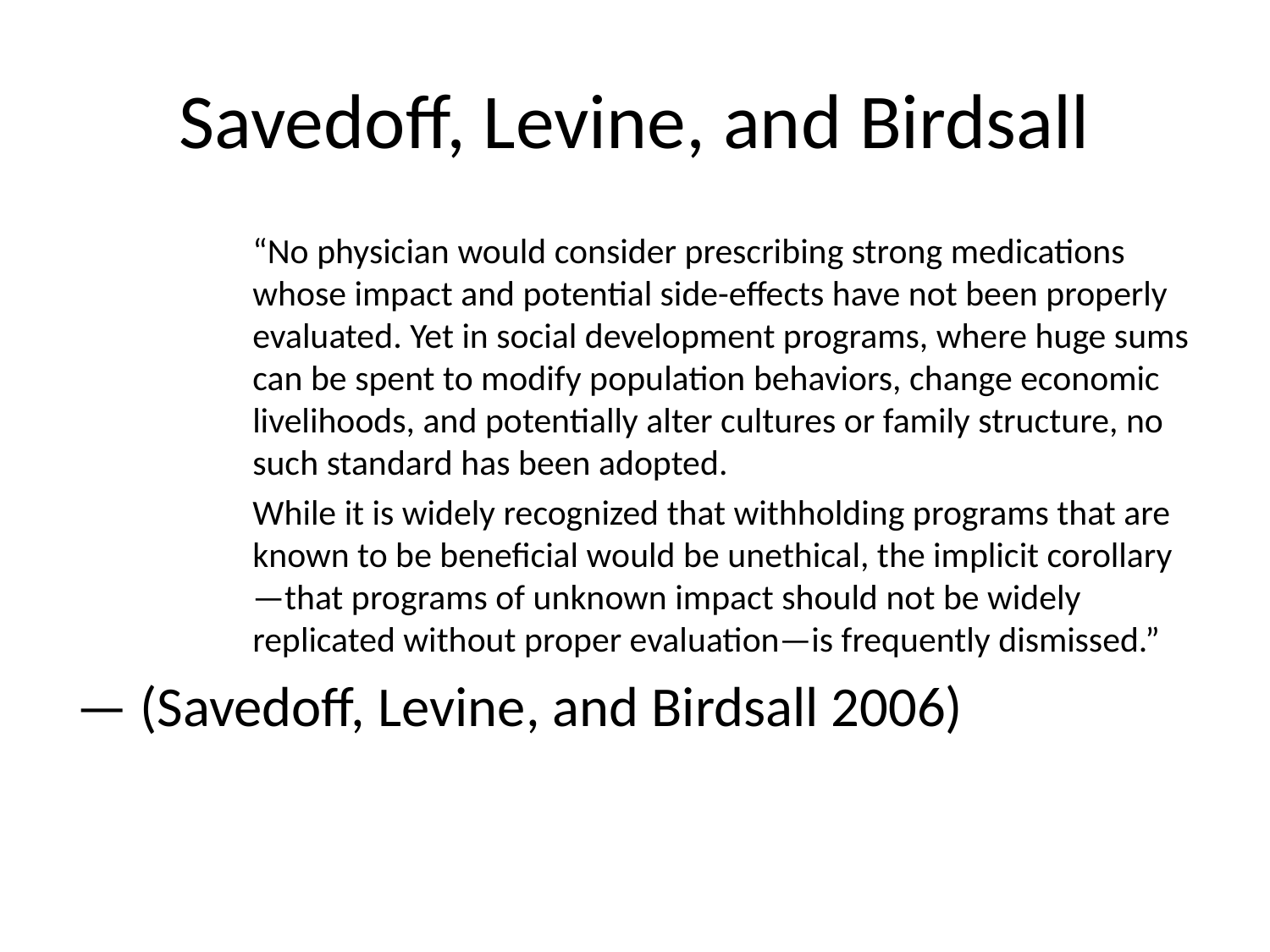

# Savedoff, Levine, and Birdsall
“No physician would consider prescribing strong medications whose impact and potential side-effects have not been properly evaluated. Yet in social development programs, where huge sums can be spent to modify population behaviors, change economic livelihoods, and potentially alter cultures or family structure, no such standard has been adopted.
While it is widely recognized that withholding programs that are known to be beneficial would be unethical, the implicit corollary—that programs of unknown impact should not be widely replicated without proper evaluation—is frequently dismissed.”
— (Savedoff, Levine, and Birdsall 2006)